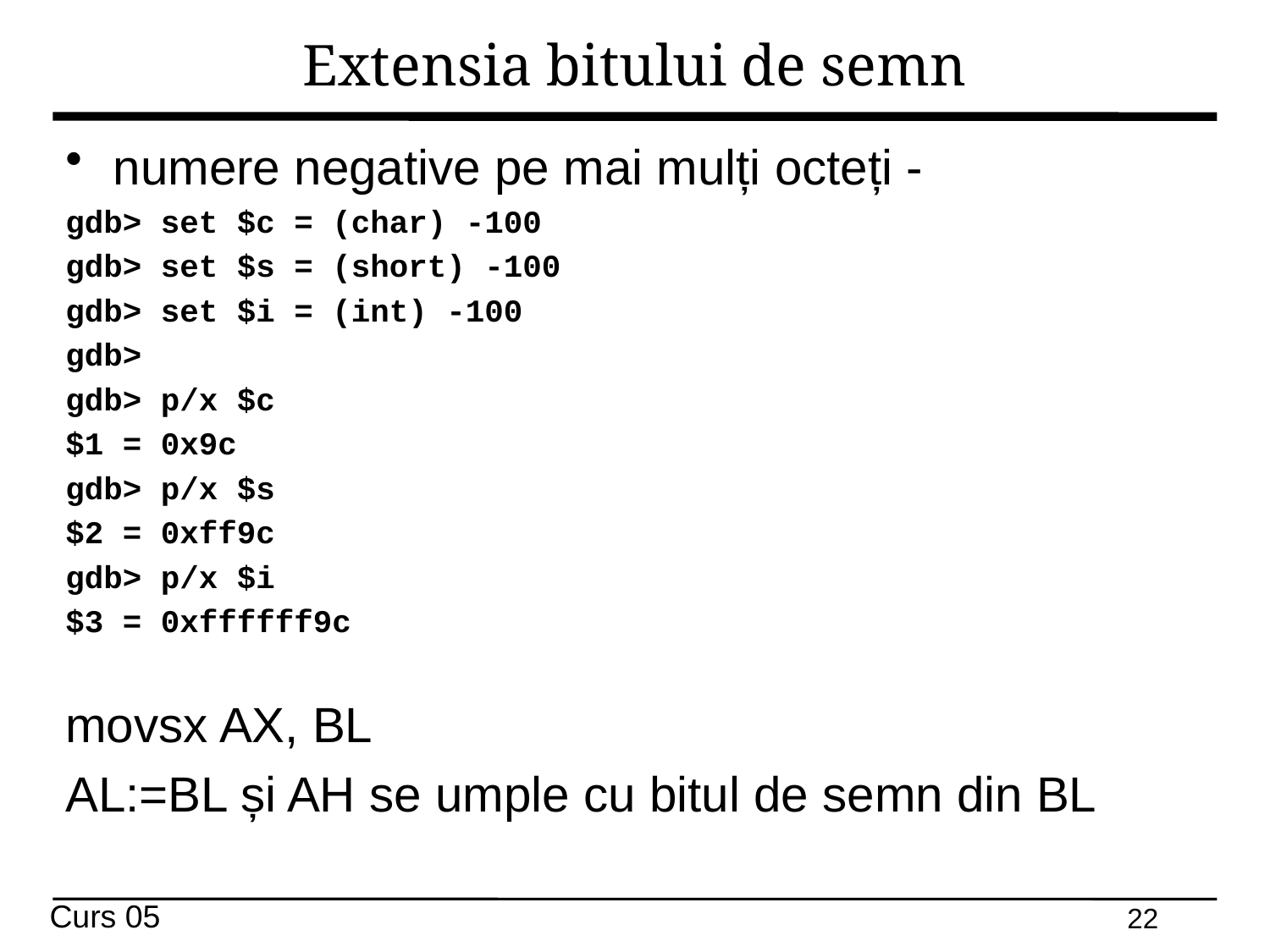

# Extensia bitului de semn
numere negative pe mai mulți octeți -
gdb> set $c = (char) -100
gdb> set $s = (short) -100
gdb> set $i = (int) -100
gdb>
gdb> p/x $c
$1 = 0x9c
gdb> p/x $s
$2 = 0xff9c
gdb> p/x $i
$3 = 0xffffff9c

movsx AX, BL
AL:=BL și AH se umple cu bitul de semn din BL